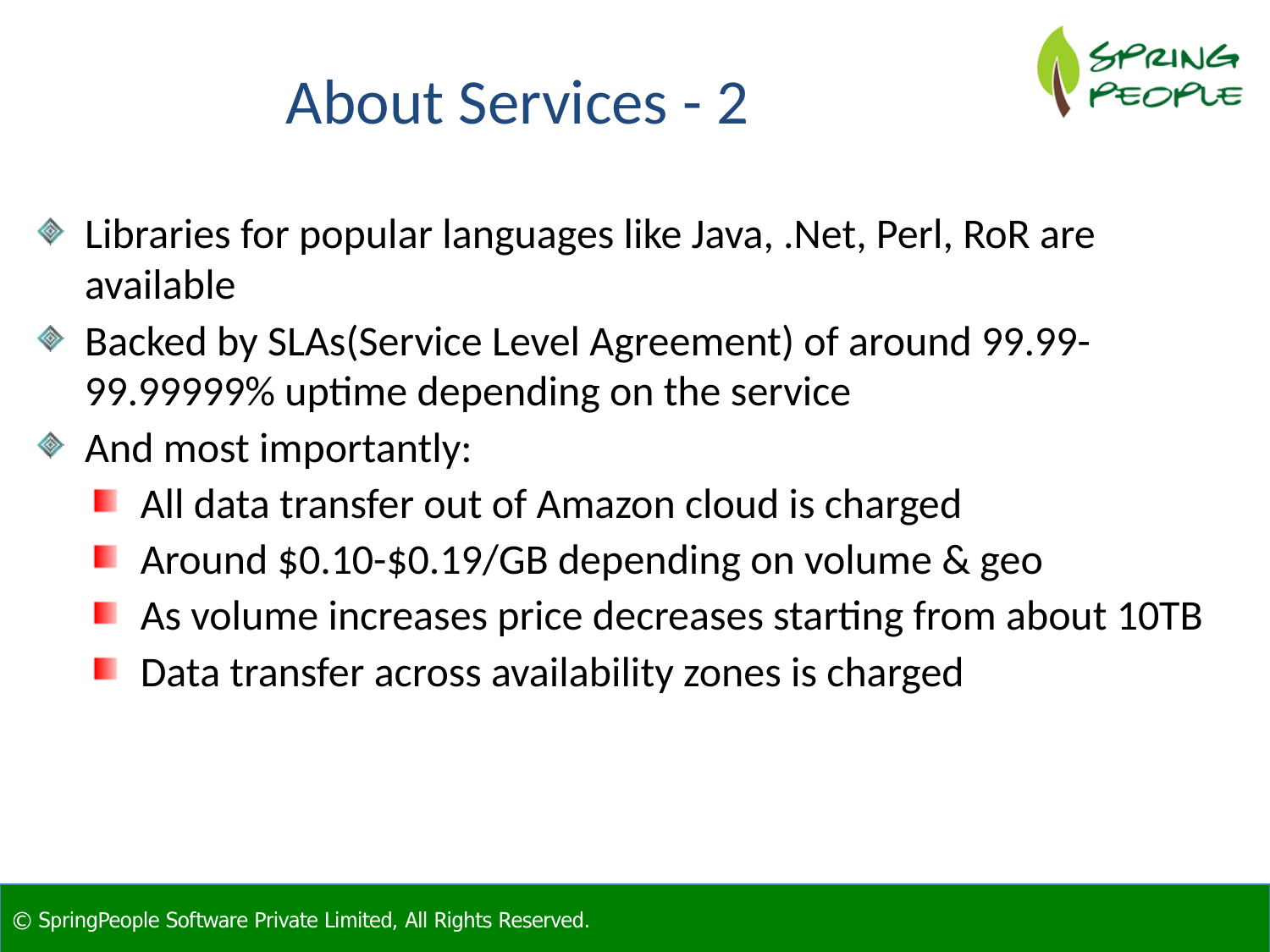

About Services - 2
Libraries for popular languages like Java, .Net, Perl, RoR are available
Backed by SLAs(Service Level Agreement) of around 99.99-99.99999% uptime depending on the service
And most importantly:
All data transfer out of Amazon cloud is charged
Around $0.10-$0.19/GB depending on volume & geo
As volume increases price decreases starting from about 10TB
Data transfer across availability zones is charged